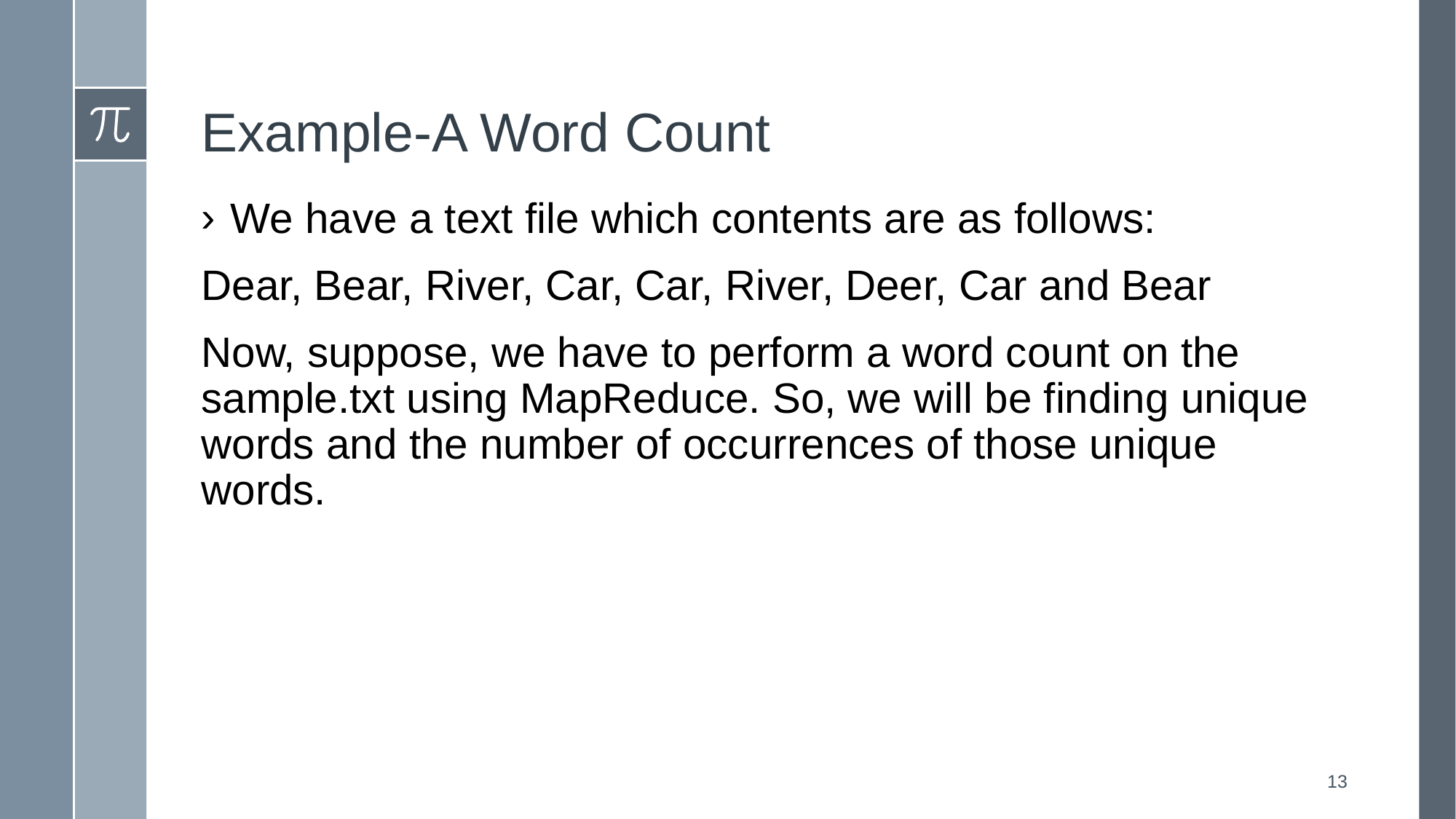

# Example-A Word Count
We have a text file which contents are as follows:
Dear, Bear, River, Car, Car, River, Deer, Car and Bear
Now, suppose, we have to perform a word count on the sample.txt using MapReduce. So, we will be finding unique words and the number of occurrences of those unique words.
13